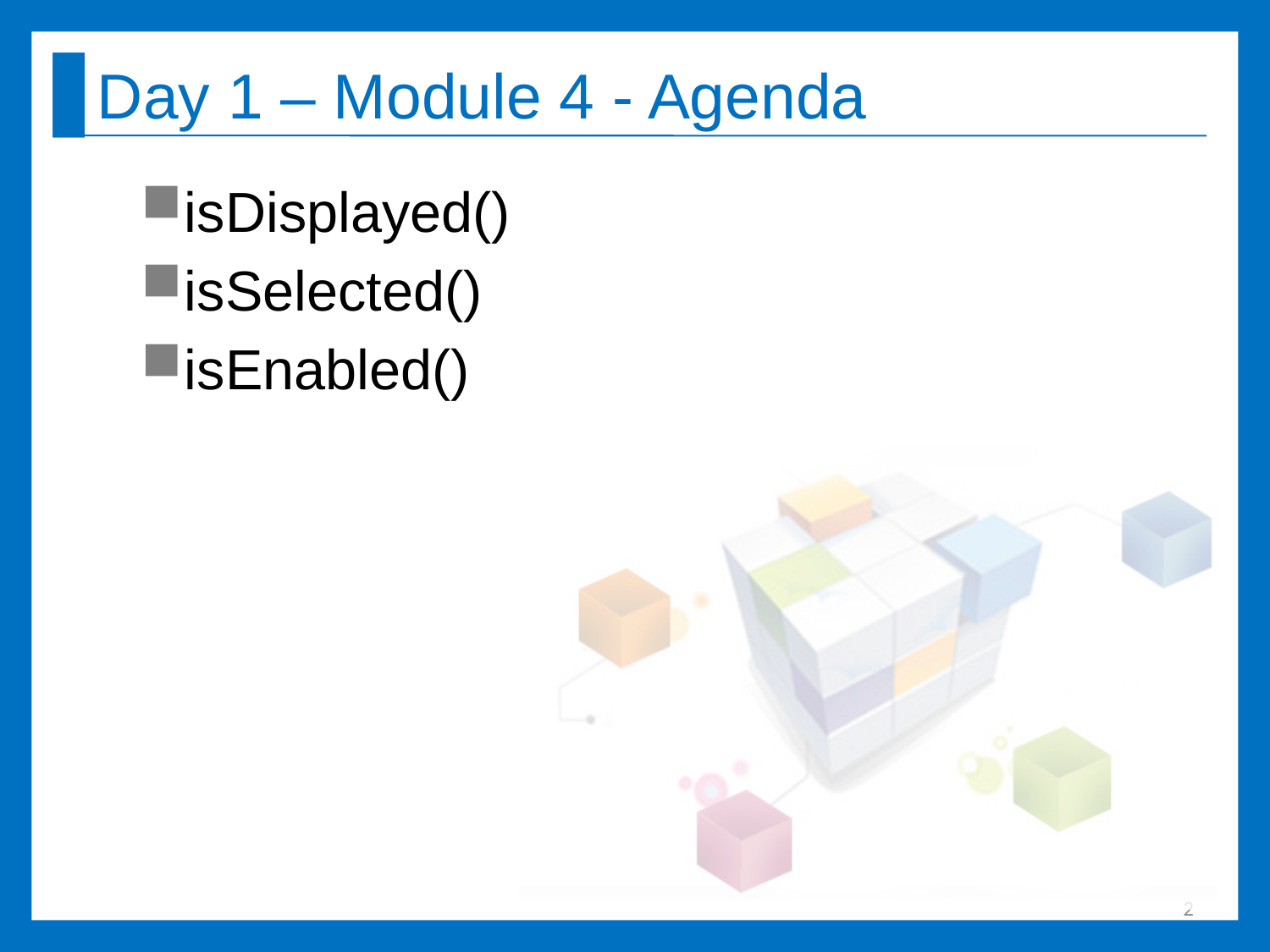

# Day 1 – Module 4 - Agenda
isDisplayed()
isSelected()
isEnabled()

2